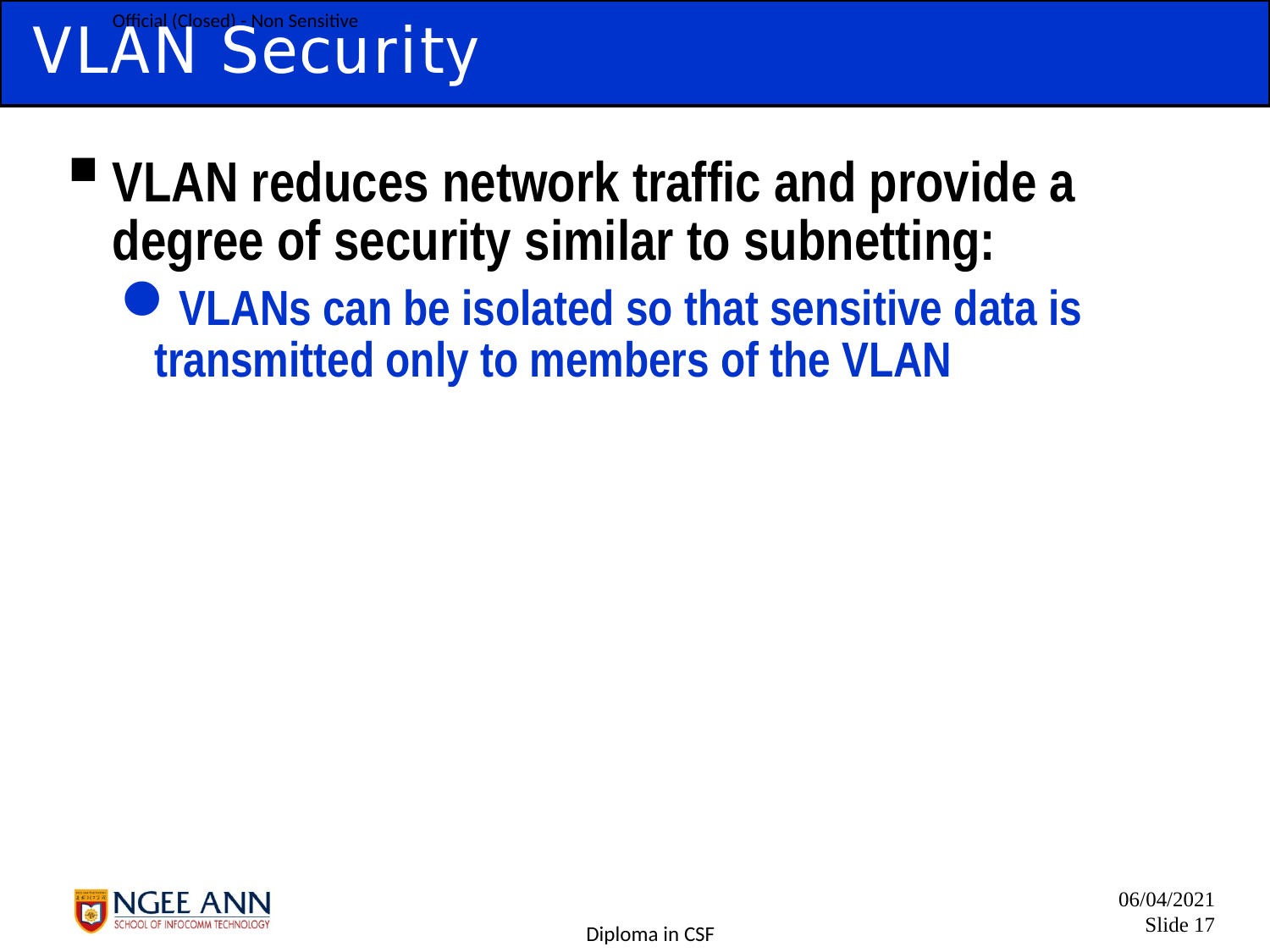

# VLAN Security
VLAN reduces network traffic and provide a degree of security similar to subnetting:
VLANs can be isolated so that sensitive data is transmitted only to members of the VLAN